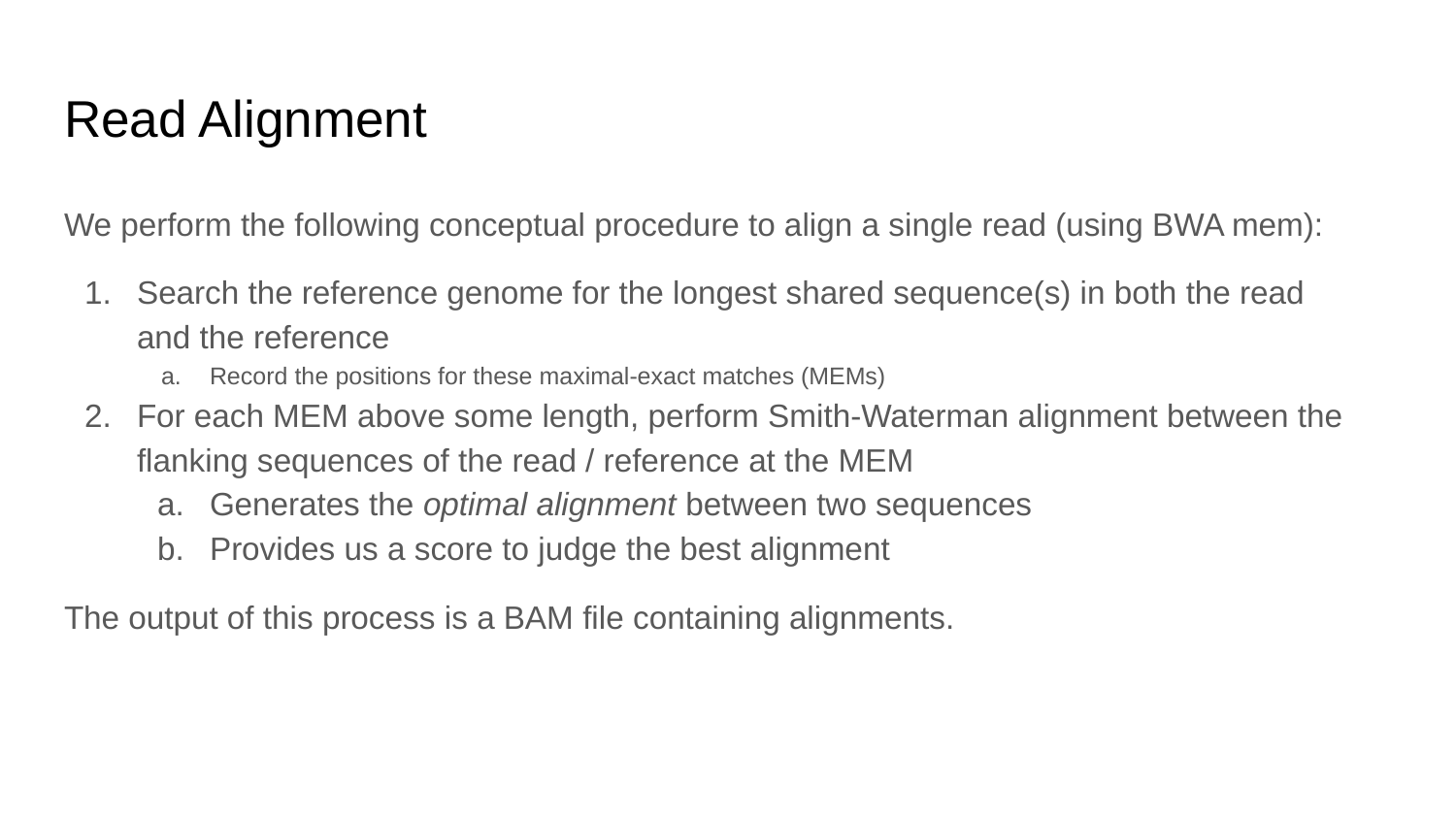

# Read Alignment
We perform the following conceptual procedure to align a single read (using BWA mem):
Search the reference genome for the longest shared sequence(s) in both the read and the reference
Record the positions for these maximal-exact matches (MEMs)
For each MEM above some length, perform Smith-Waterman alignment between the flanking sequences of the read / reference at the MEM
Generates the optimal alignment between two sequences
Provides us a score to judge the best alignment
The output of this process is a BAM file containing alignments.